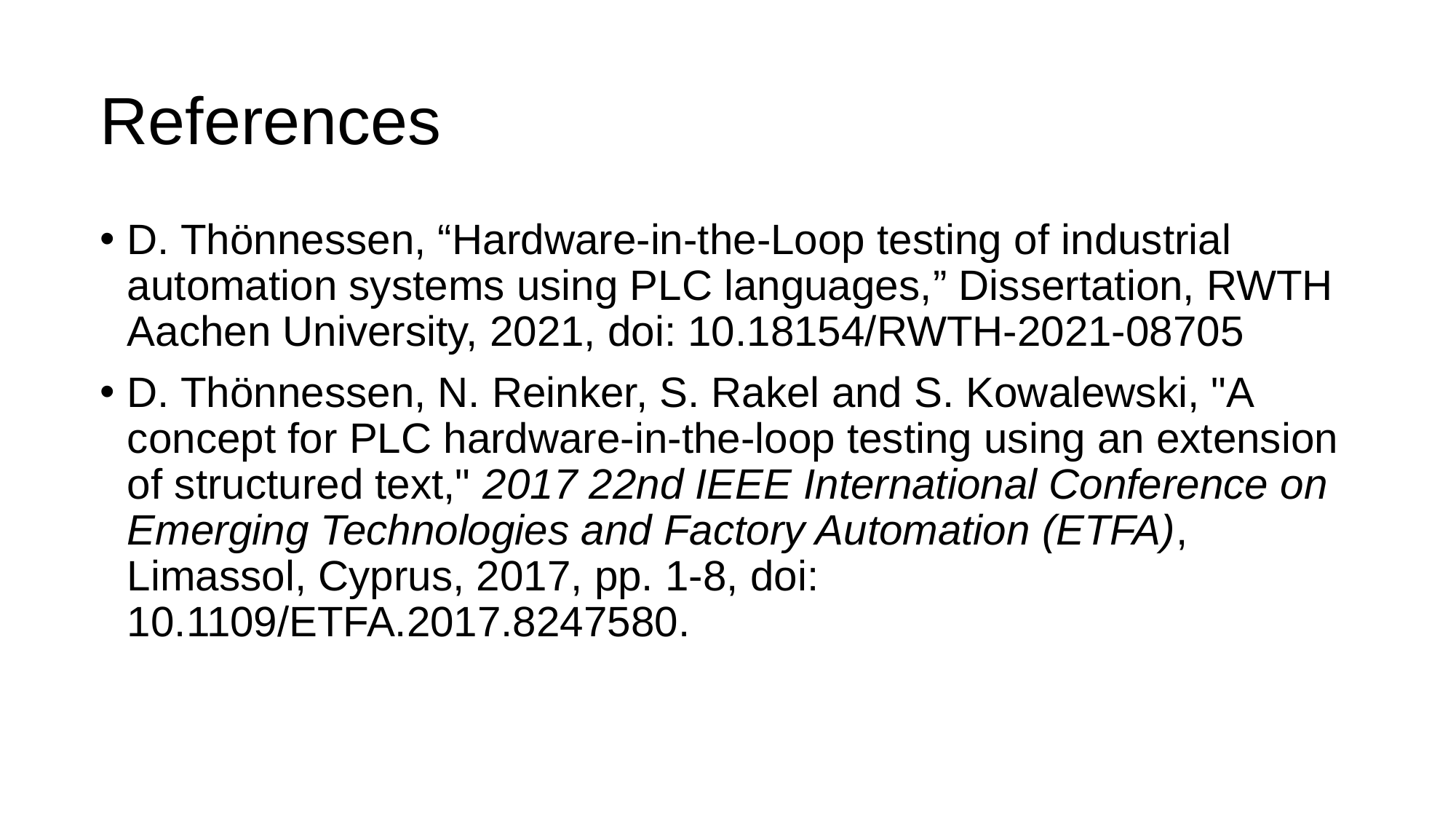

# References
D. Thönnessen, “Hardware-in-the-Loop testing of industrial automation systems using PLC languages,” Dissertation, RWTH Aachen University, 2021, doi: 10.18154/RWTH-2021-08705
D. Thönnessen, N. Reinker, S. Rakel and S. Kowalewski, "A concept for PLC hardware-in-the-loop testing using an extension of structured text," 2017 22nd IEEE International Conference on Emerging Technologies and Factory Automation (ETFA), Limassol, Cyprus, 2017, pp. 1-8, doi: 10.1109/ETFA.2017.8247580.